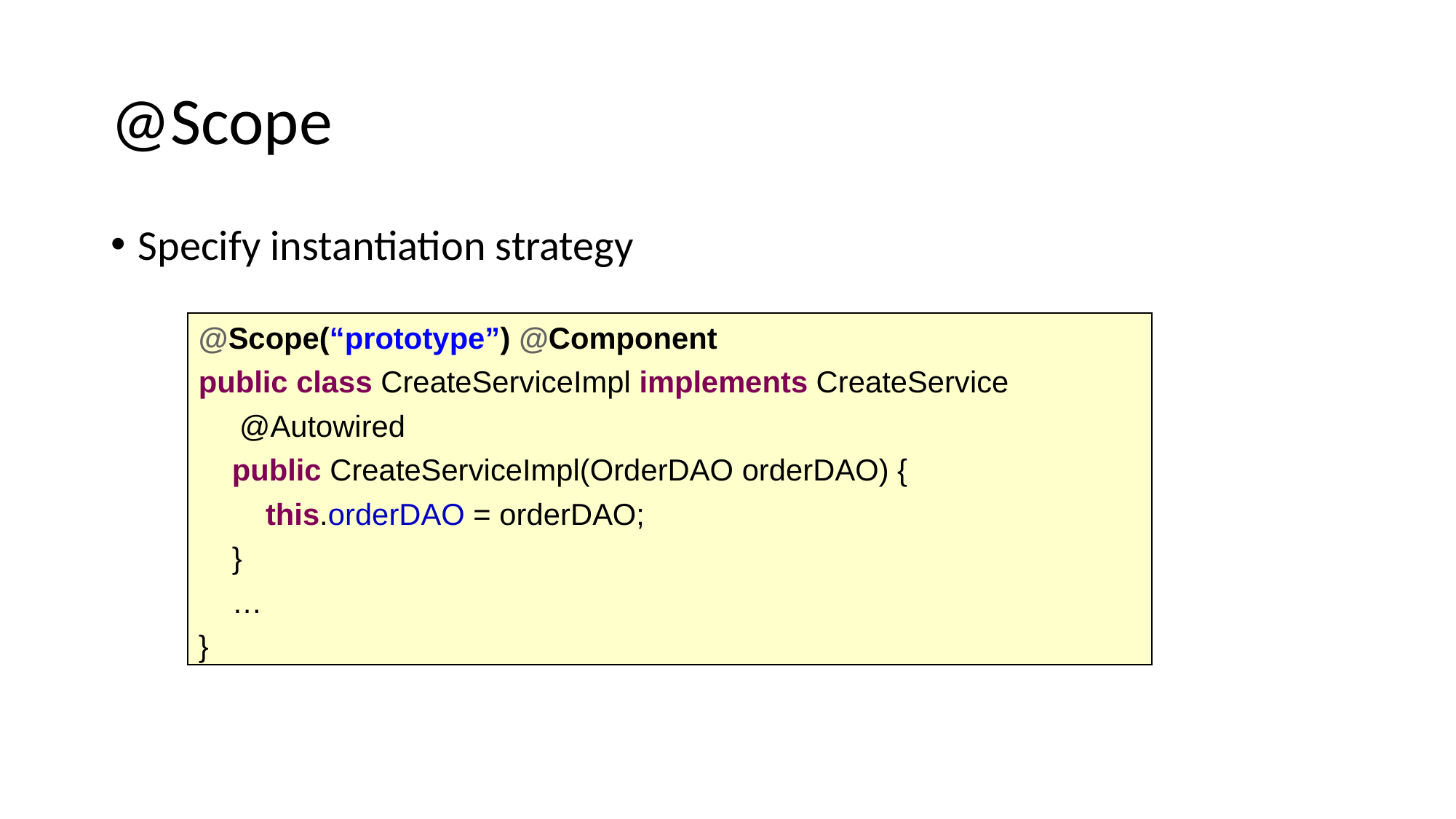

# @Scope
Specify instantiation strategy
@Scope(“prototype”) @Component
public class CreateServiceImpl implements CreateService
	@Autowired
    public CreateServiceImpl(OrderDAO orderDAO) {
        this.orderDAO = orderDAO;
    }
    …
}